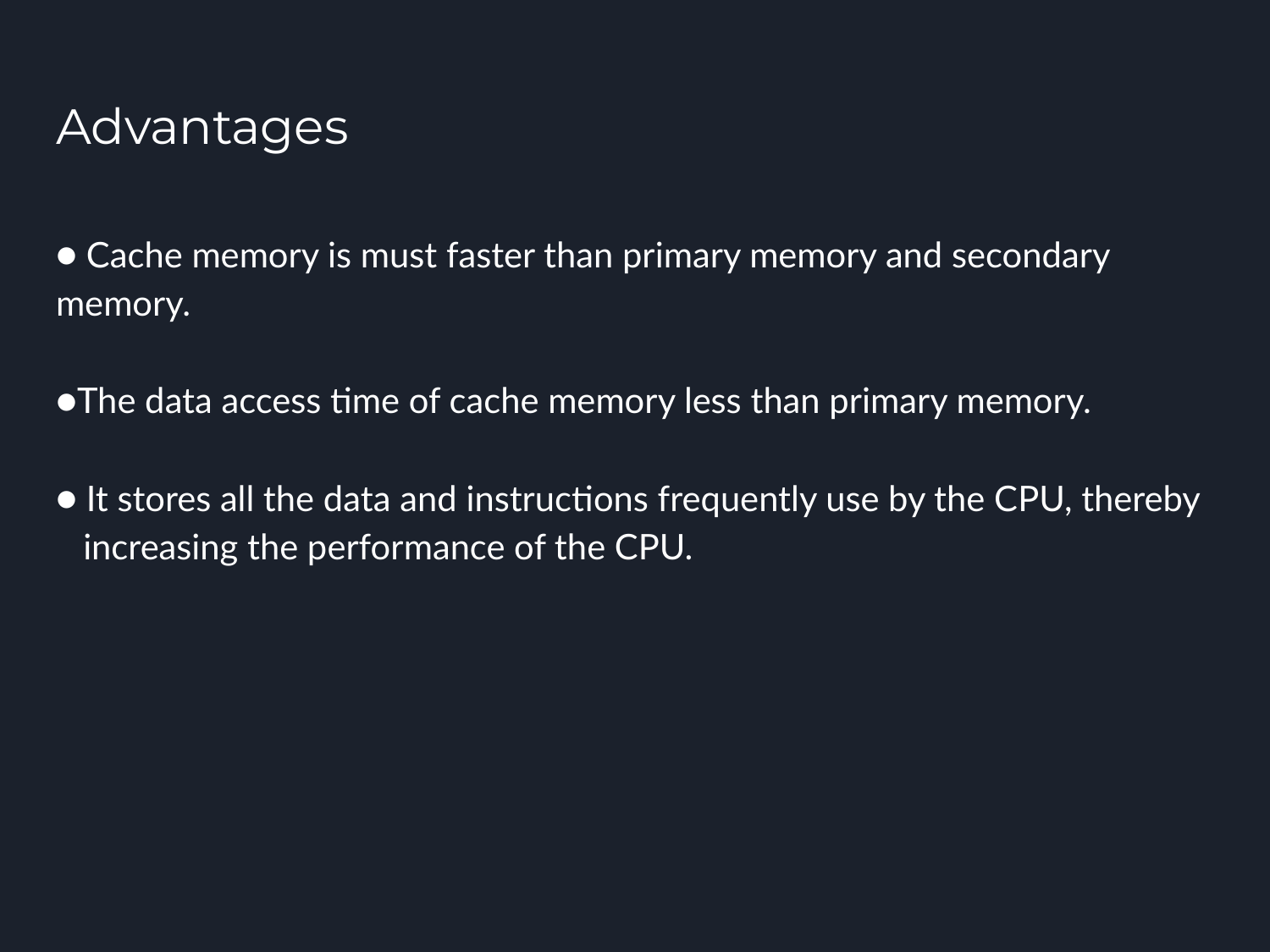

# Advantages
 Cache memory is must faster than primary memory and secondary memory.

The data access time of cache memory less than primary memory.

 It stores all the data and instructions frequently use by the CPU, thereby
   increasing the performance of the CPU.